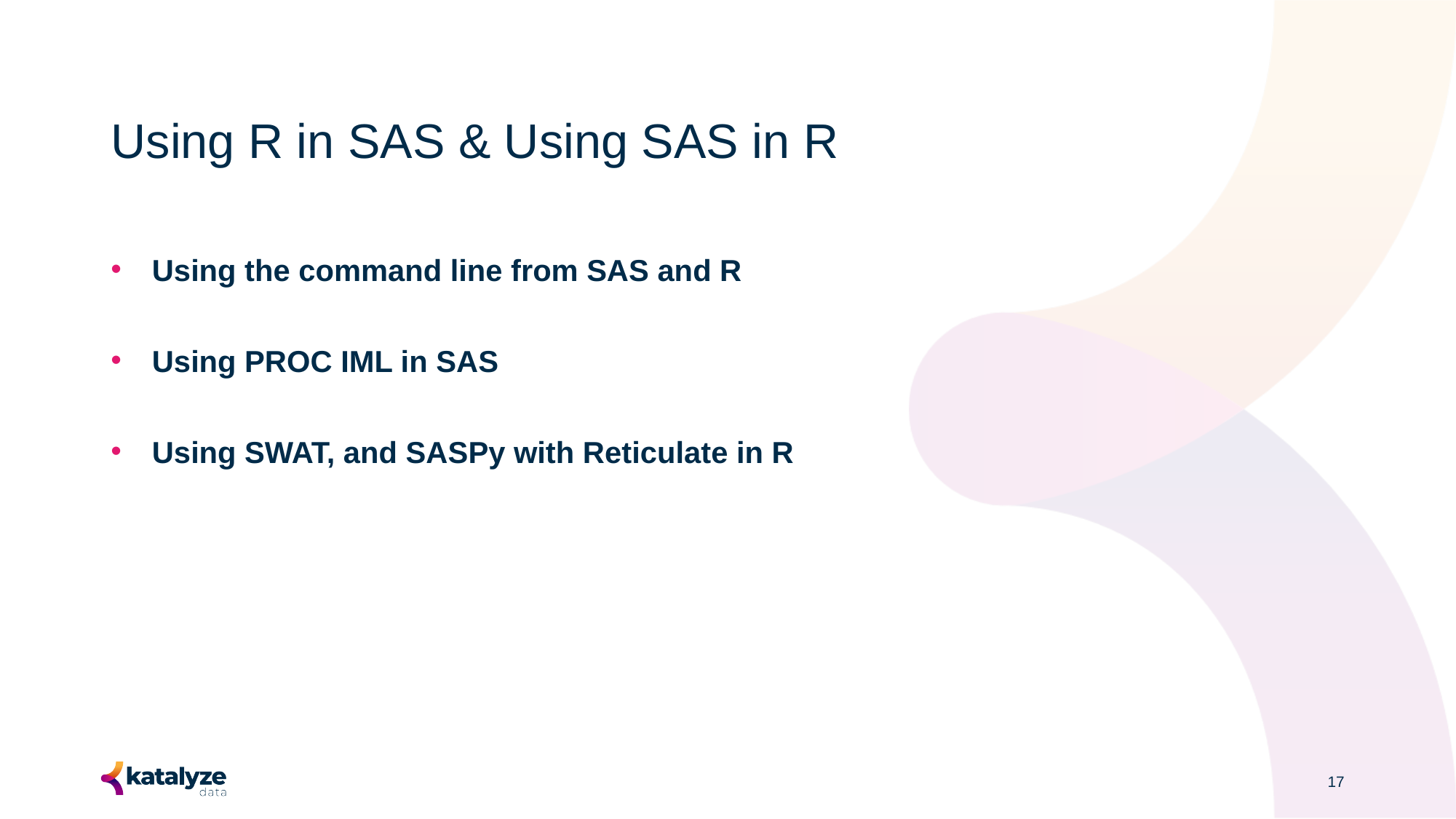

# Using R in SAS & Using SAS in R

Using the command line from SAS and R

Using PROC IML in SAS

Using SWAT, and SASPy with Reticulate in R

17